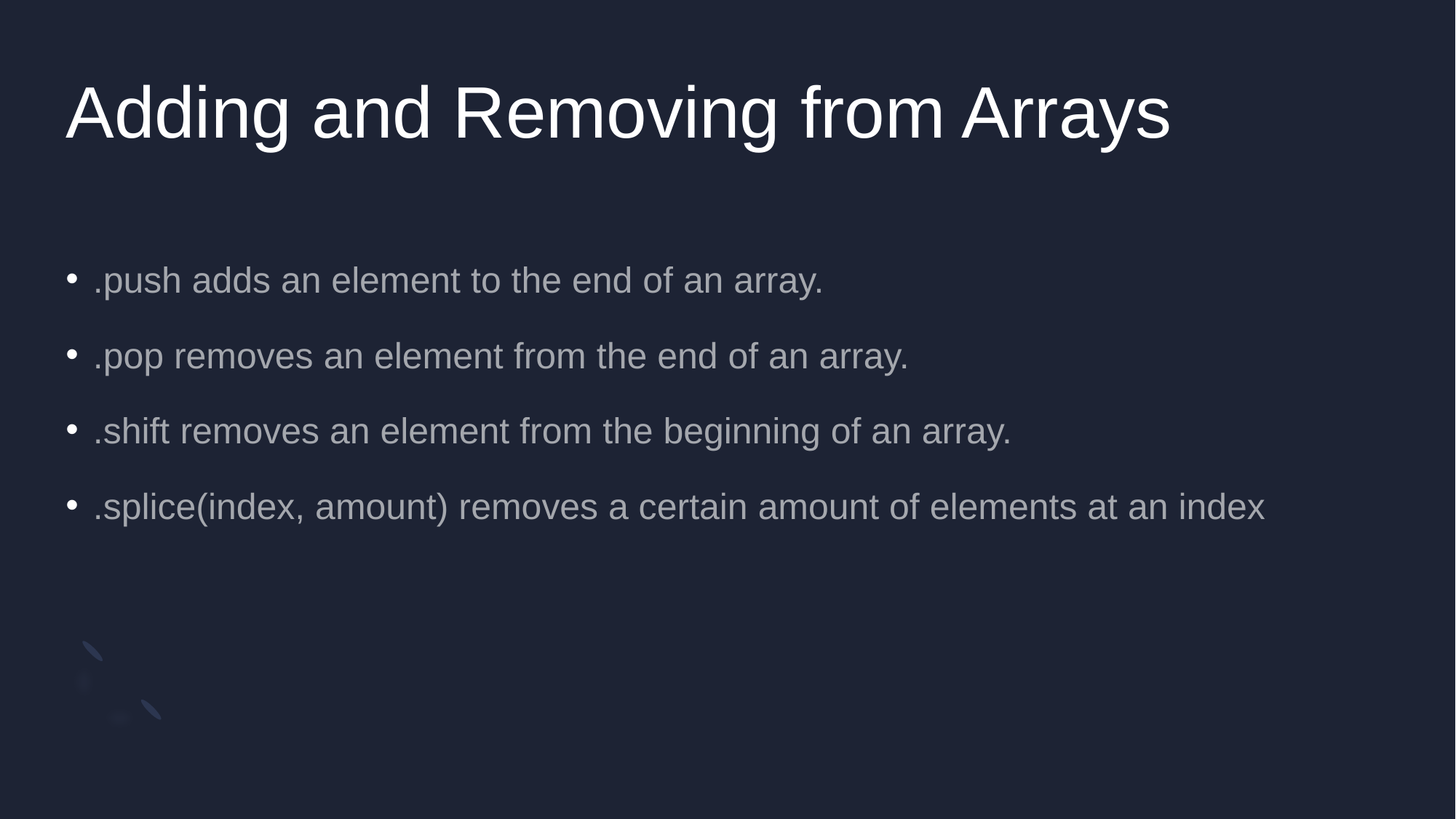

# Adding and Removing from Arrays
.push adds an element to the end of an array.
.pop removes an element from the end of an array.
.shift removes an element from the beginning of an array.
.splice(index, amount) removes a certain amount of elements at an index